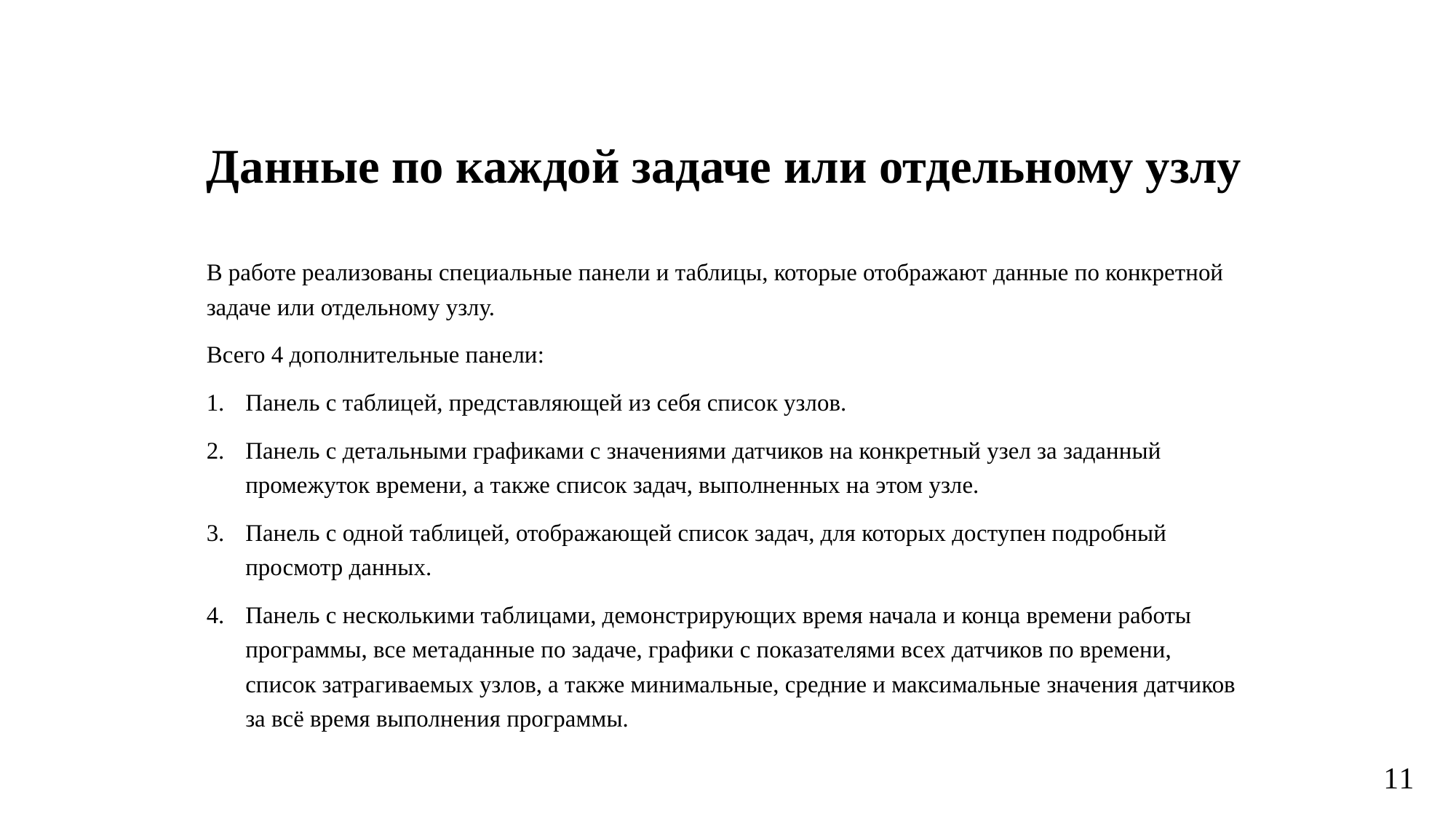

# Данные по каждой задаче или отдельному узлу
В работе реализованы специальные панели и таблицы, которые отображают данные по конкретной задаче или отдельному узлу.
Всего 4 дополнительные панели:
Панель с таблицей, представляющей из себя список узлов.
Панель с детальными графиками с значениями датчиков на конкретный узел за заданный промежуток времени, а также список задач, выполненных на этом узле.
Панель с одной таблицей, отображающей список задач, для которых доступен подробный просмотр данных.
Панель с несколькими таблицами, демонстрирующих время начала и конца времени работы программы, все метаданные по задаче, графики с показателями всех датчиков по времени, список затрагиваемых узлов, а также минимальные, средние и максимальные значения датчиков за всё время выполнения программы.
11